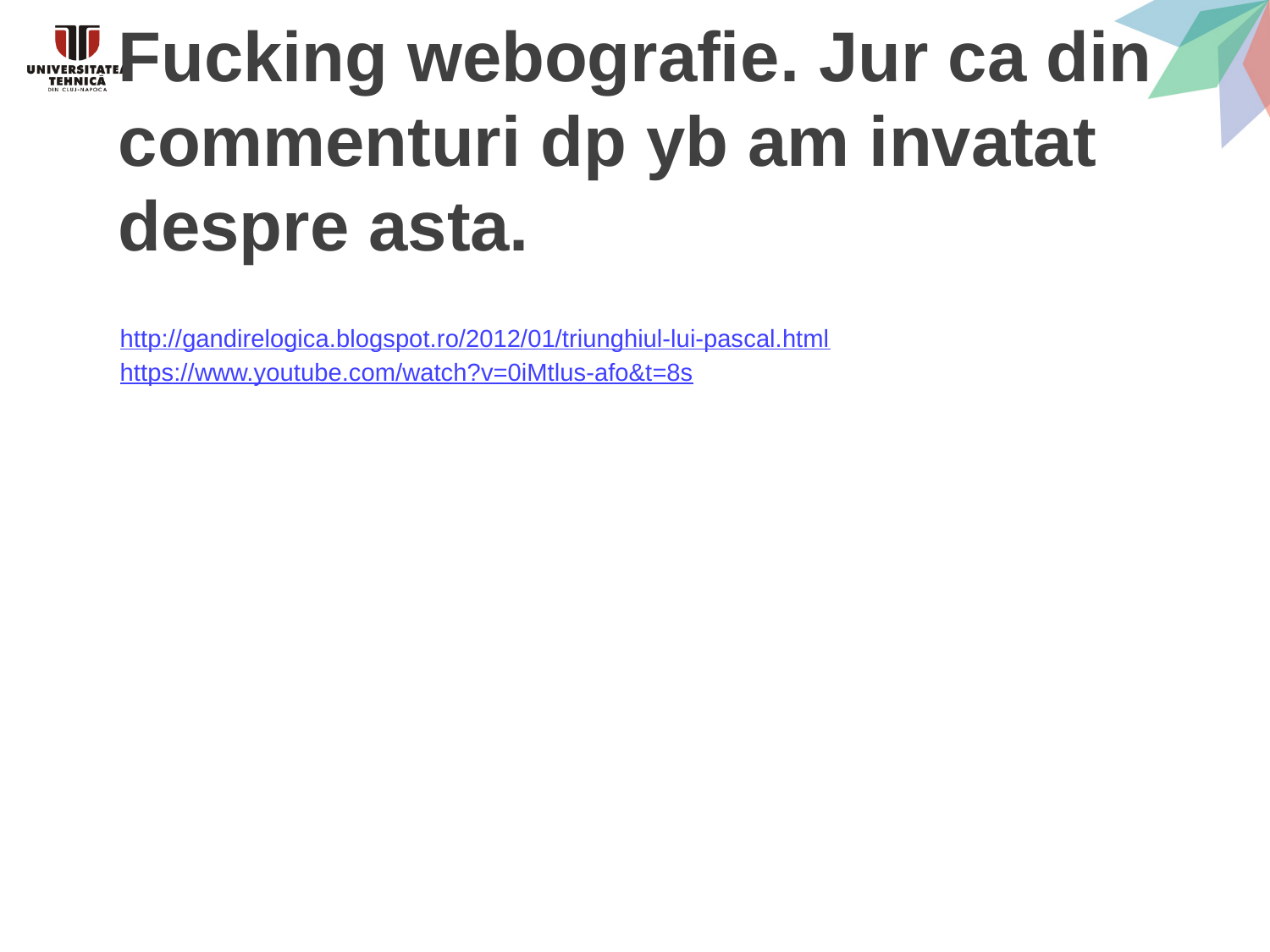

# Fucking webografie. Jur ca din commenturi dp yb am invatat   despre asta.
http://gandirelogica.blogspot.ro/2012/01/triunghiul-lui-pascal.html
https://www.youtube.com/watch?v=0iMtlus-afo&t=8s